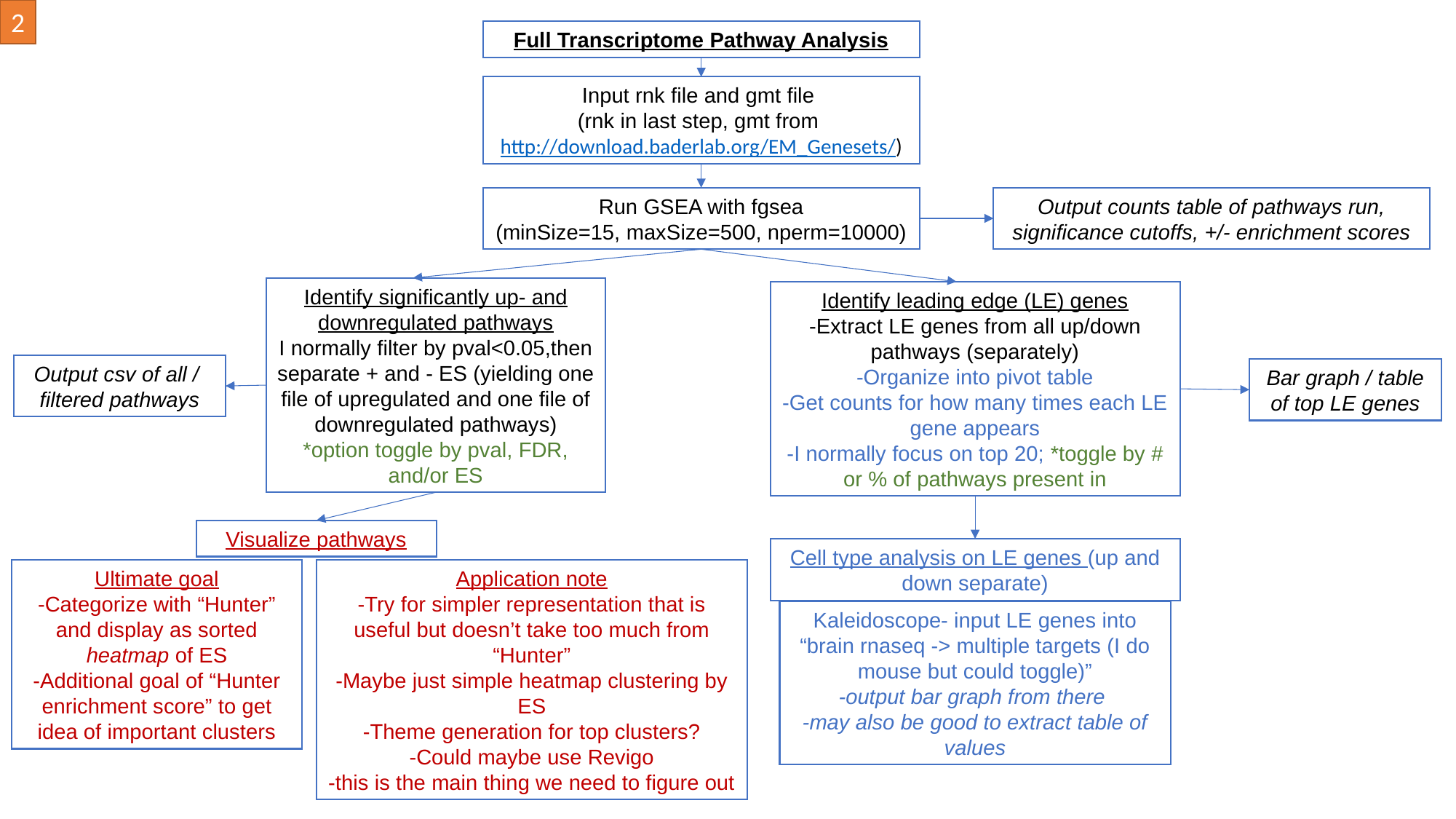

2
Full Transcriptome Pathway Analysis
Input rnk file and gmt file
(rnk in last step, gmt from http://download.baderlab.org/EM_Genesets/)
Run GSEA with fgsea
(minSize=15, maxSize=500, nperm=10000)
Output counts table of pathways run, significance cutoffs, +/- enrichment scores
Identify significantly up- and downregulated pathways
I normally filter by pval<0.05,then separate + and - ES (yielding one file of upregulated and one file of downregulated pathways)
*option toggle by pval, FDR, and/or ES
Identify leading edge (LE) genes
-Extract LE genes from all up/down pathways (separately)
-Organize into pivot table
-Get counts for how many times each LE gene appears
-I normally focus on top 20; *toggle by # or % of pathways present in
Output csv of all /
filtered pathways
Bar graph / table of top LE genes
Visualize pathways
Cell type analysis on LE genes (up and down separate)
Ultimate goal
-Categorize with “Hunter” and display as sorted heatmap of ES
-Additional goal of “Hunter enrichment score” to get idea of important clusters
Application note
-Try for simpler representation that is useful but doesn’t take too much from “Hunter”
-Maybe just simple heatmap clustering by ES
-Theme generation for top clusters?
-Could maybe use Revigo
-this is the main thing we need to figure out
Kaleidoscope- input LE genes into “brain rnaseq -> multiple targets (I do mouse but could toggle)”
-output bar graph from there
-may also be good to extract table of values